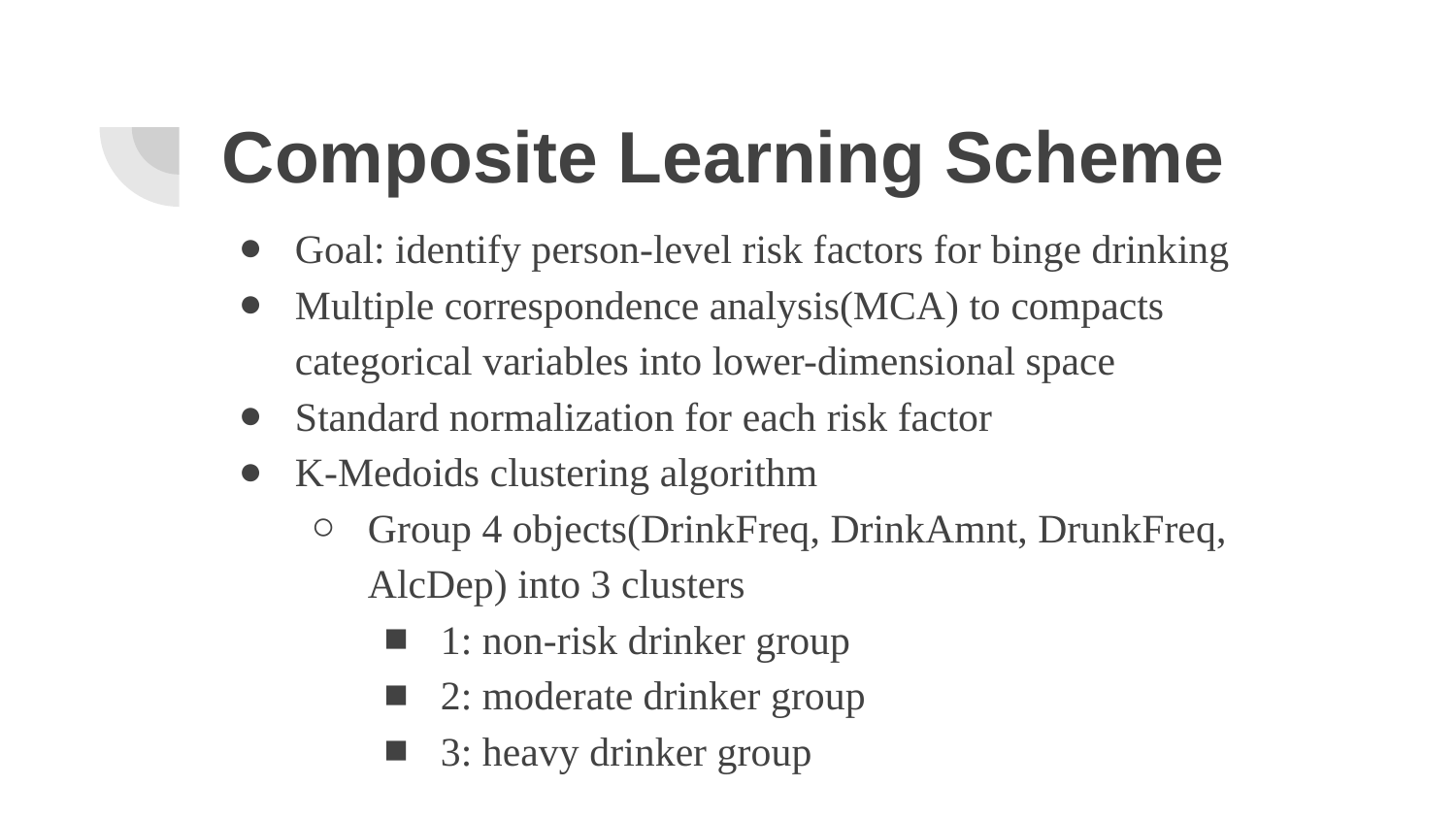

# Composite Learning Scheme
Goal: identify person-level risk factors for binge drinking
Multiple correspondence analysis(MCA) to compacts categorical variables into lower-dimensional space
Standard normalization for each risk factor
K-Medoids clustering algorithm
Group 4 objects(DrinkFreq, DrinkAmnt, DrunkFreq, AlcDep) into 3 clusters
1: non-risk drinker group
2: moderate drinker group
3: heavy drinker group